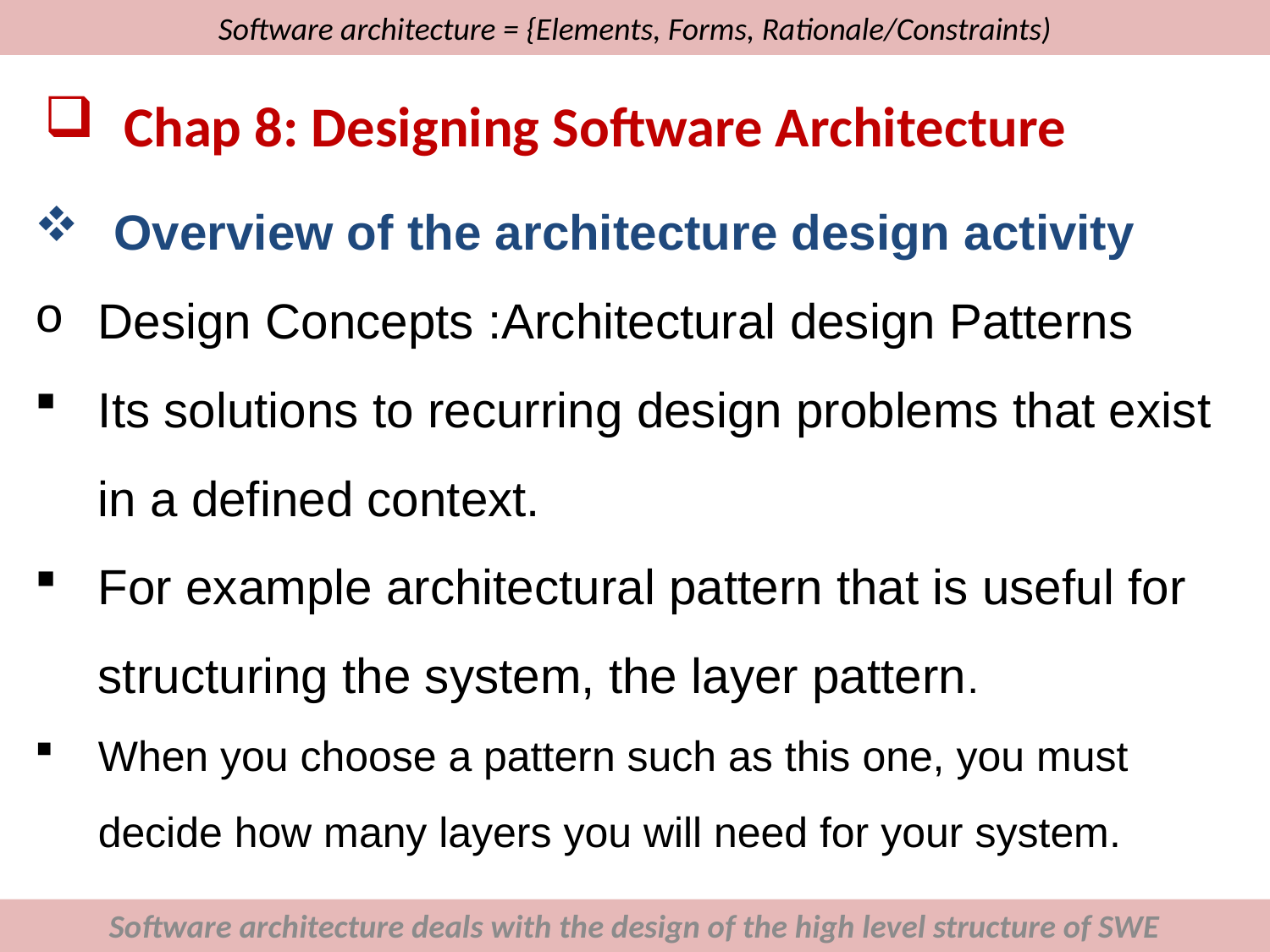

# Software architecture = {Elements, Forms, Rationale/Constraints)
Chap 8: Designing Software Architecture
Overview of the architecture design activity
Design Concepts :Architectural design Patterns
Its solutions to recurring design problems that exist in a defined context.
For example architectural pattern that is useful for structuring the system, the layer pattern.
When you choose a pattern such as this one, you must decide how many layers you will need for your system.

Software architecture deals with the design of the high level structure of SWE